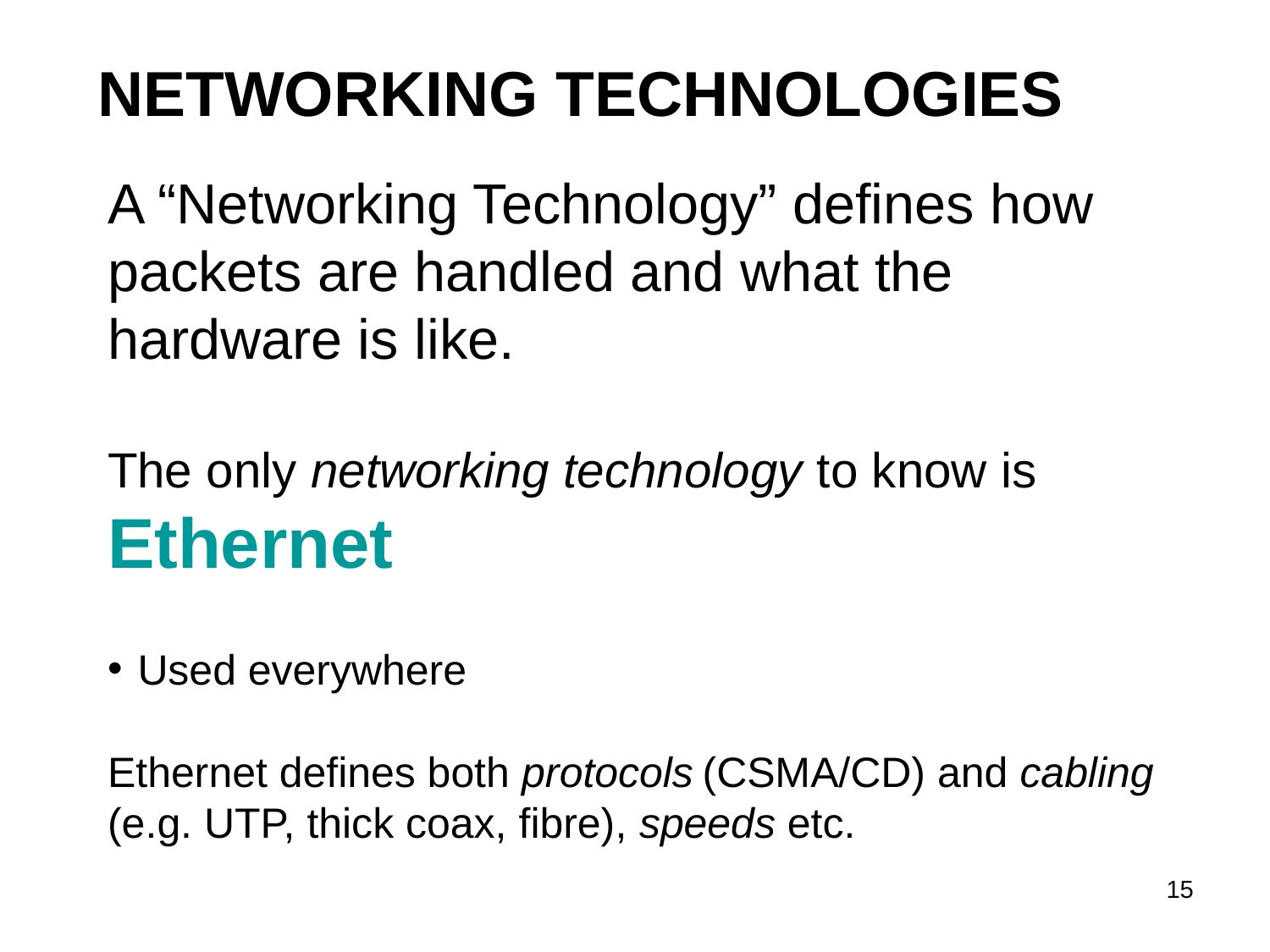

NETWORKING TECHNOLOGIES
A “Networking Technology” defines how packets are handled and what the hardware is like.

The only networking technology to know is Ethernet

Used everywhere

Ethernet defines both protocols (CSMA/CD) and cabling (e.g. UTP, thick coax, fibre), speeds etc.
15